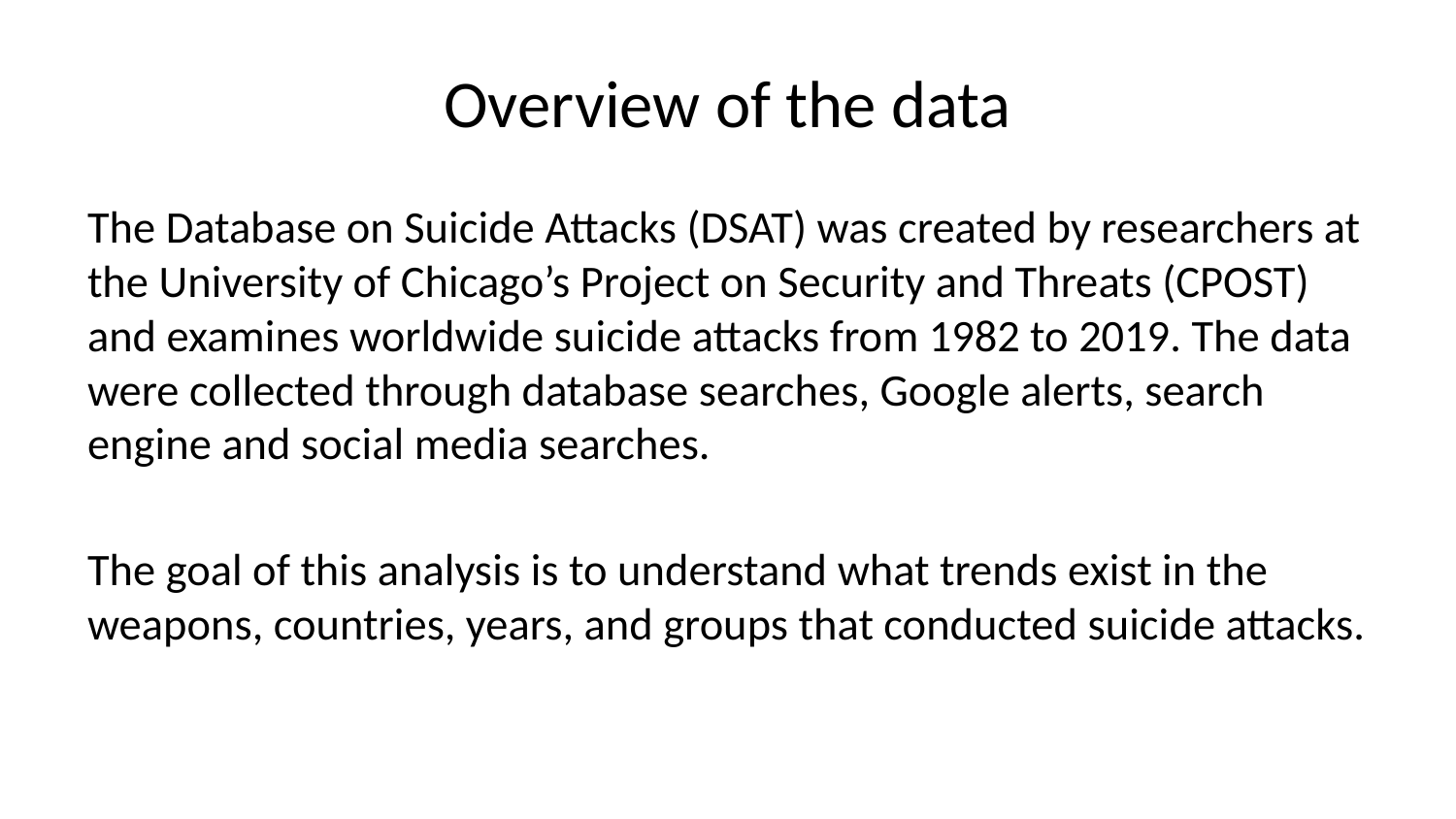

# Overview of the data
The Database on Suicide Attacks (DSAT) was created by researchers at the University of Chicago’s Project on Security and Threats (CPOST) and examines worldwide suicide attacks from 1982 to 2019. The data were collected through database searches, Google alerts, search engine and social media searches.

The goal of this analysis is to understand what trends exist in the weapons, countries, years, and groups that conducted suicide attacks.